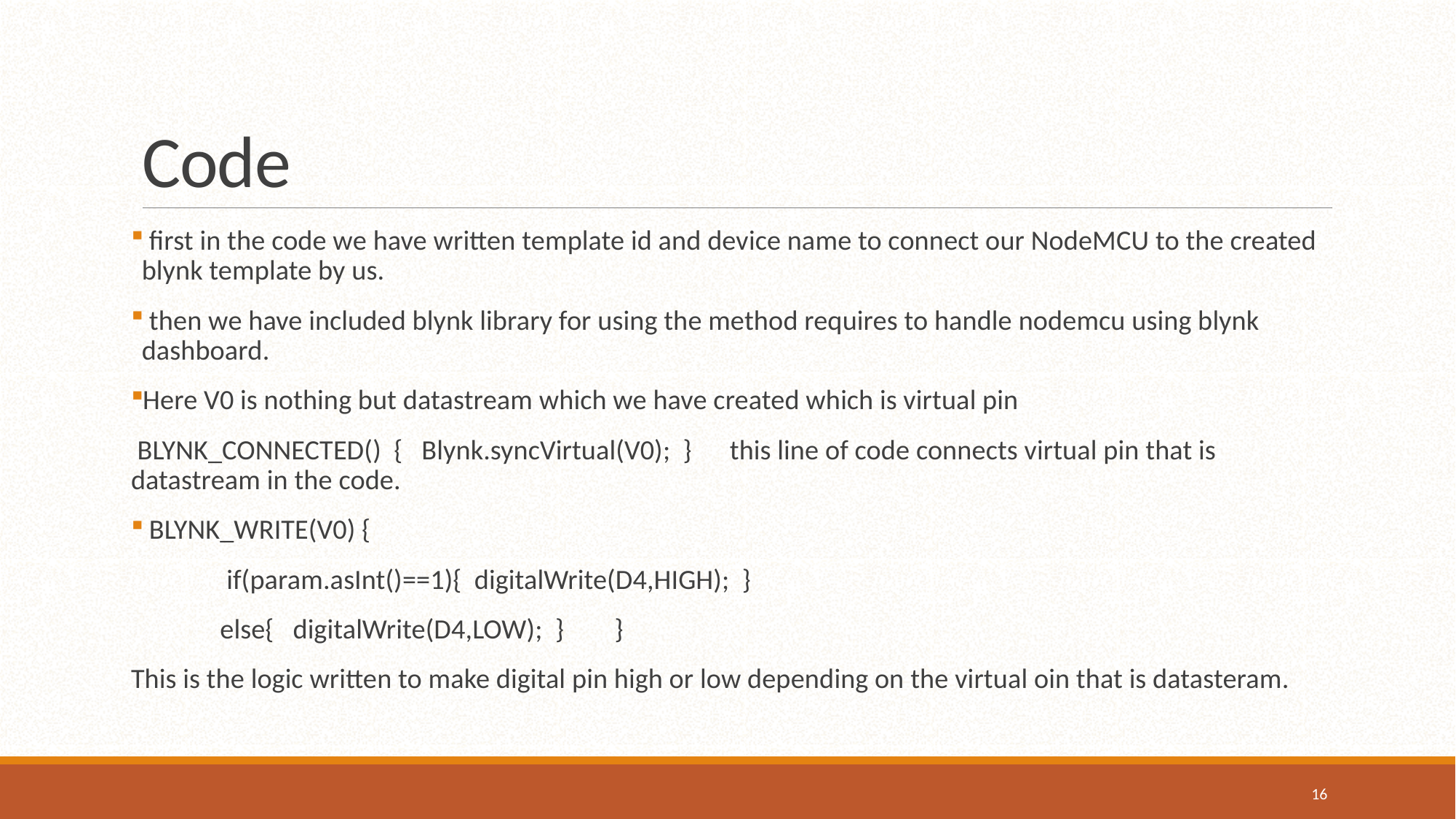

# Code
 first in the code we have written template id and device name to connect our NodeMCU to the created blynk template by us.
 then we have included blynk library for using the method requires to handle nodemcu using blynk dashboard.
Here V0 is nothing but datastream which we have created which is virtual pin
 BLYNK_CONNECTED()  {   Blynk.syncVirtual(V0);  }      this line of code connects virtual pin that is datastream in the code.
 BLYNK_WRITE(V0) {
               if(param.asInt()==1){  digitalWrite(D4,HIGH);  }
              else{   digitalWrite(D4,LOW);  }        }
This is the logic written to make digital pin high or low depending on the virtual oin that is datasteram.
16